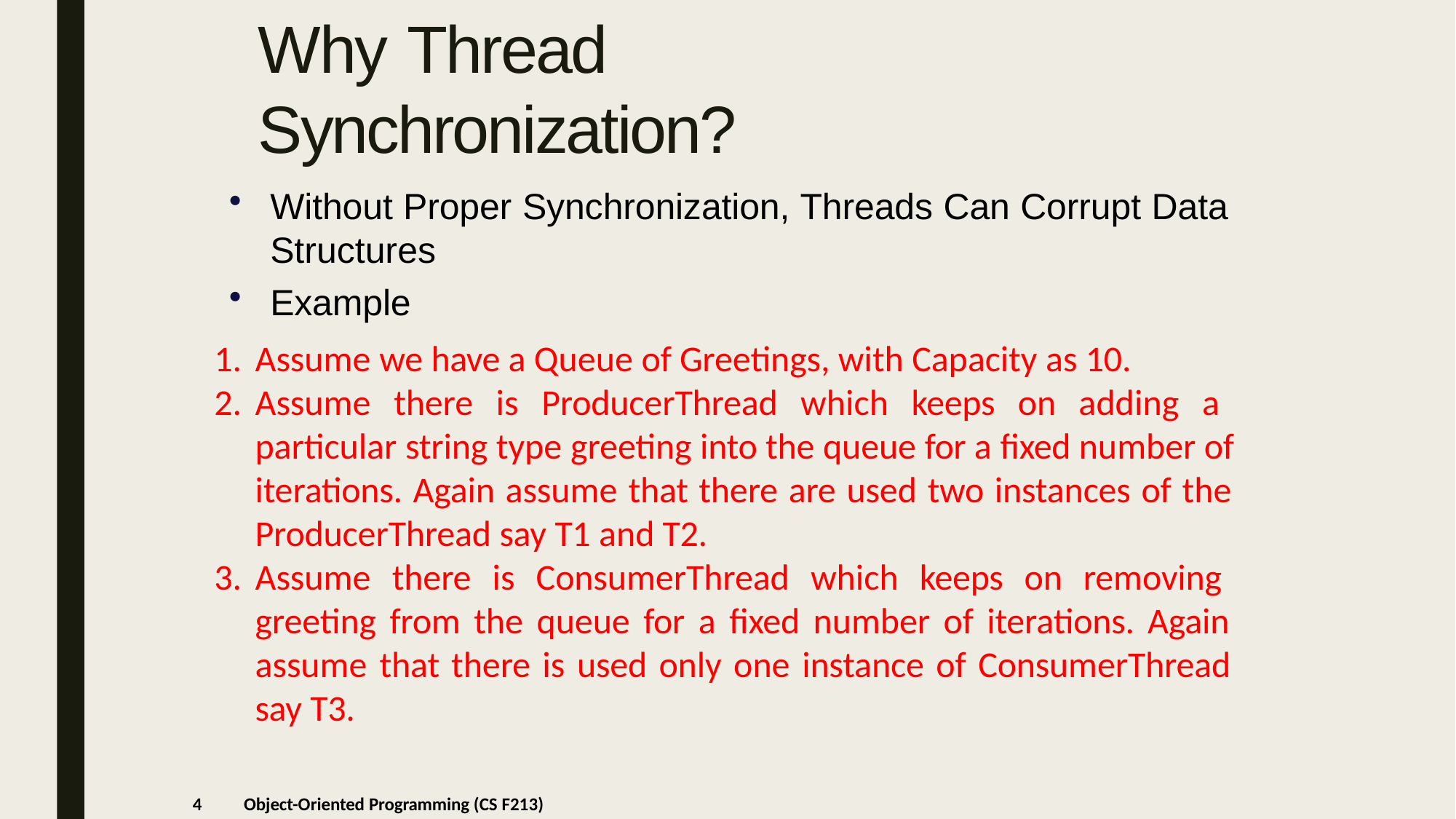

# Why Thread Synchronization?
Without Proper Synchronization, Threads Can Corrupt Data
Structures
Example
Assume we have a Queue of Greetings, with Capacity as 10.
Assume there is ProducerThread which keeps on adding a  particular string type greeting into the queue for a fixed number of  iterations. Again assume that there are used two instances of the  ProducerThread say T1 and T2.
Assume there is ConsumerThread which keeps on removing  greeting from the queue for a fixed number of iterations. Again  assume that there is used only one instance of ConsumerThread  say T3.
4
Object-Oriented Programming (CS F213)